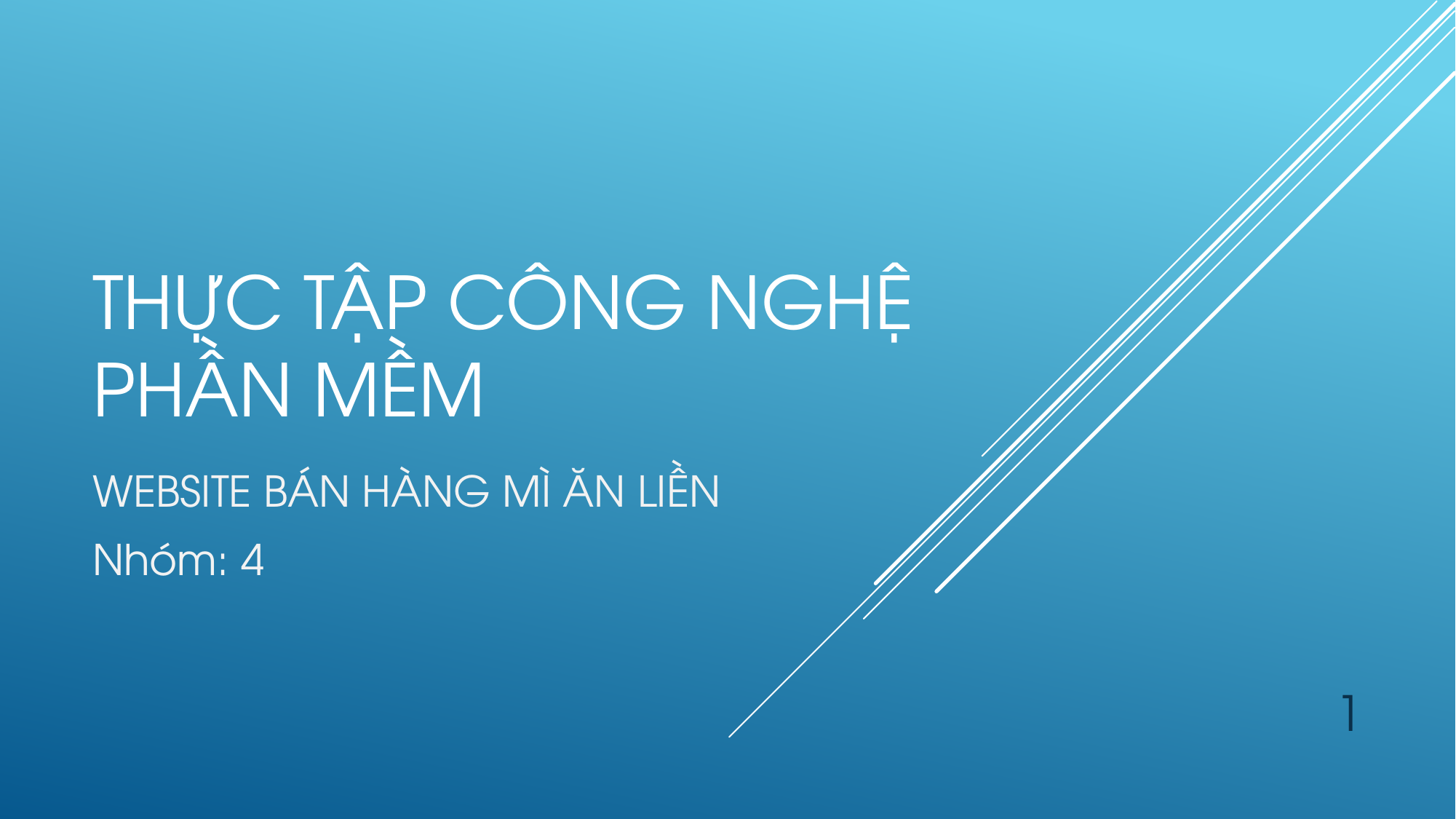

# Thực tập công nghệ phần mềm
WEBSITE BÁN HÀNG MÌ ĂN LIỀN
Nhóm: 4
1